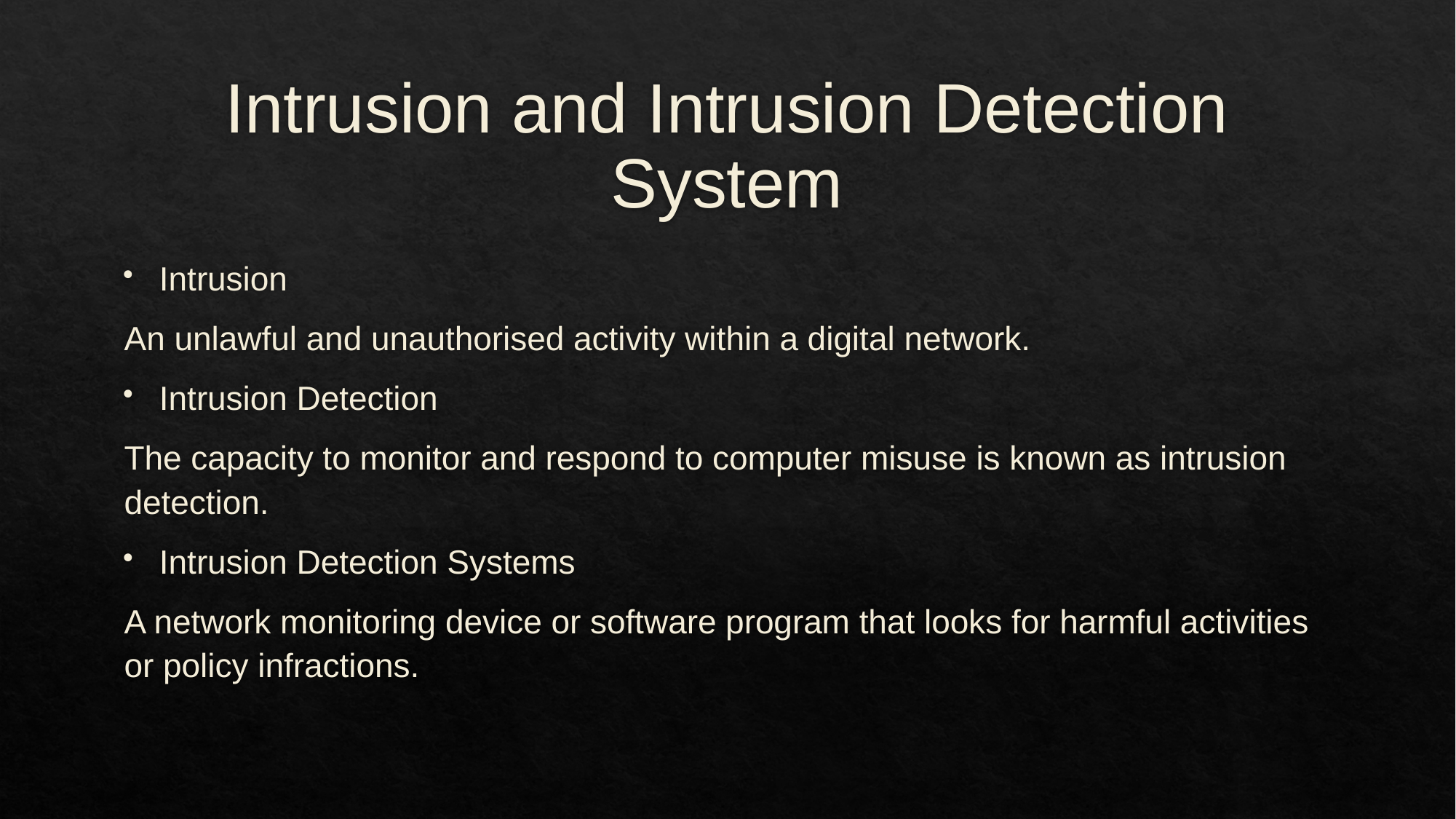

# Intrusion and Intrusion Detection System
Intrusion
An unlawful and unauthorised activity within a digital network.
Intrusion Detection
The capacity to monitor and respond to computer misuse is known as intrusion detection.
Intrusion Detection Systems
A network monitoring device or software program that looks for harmful activities or policy infractions.